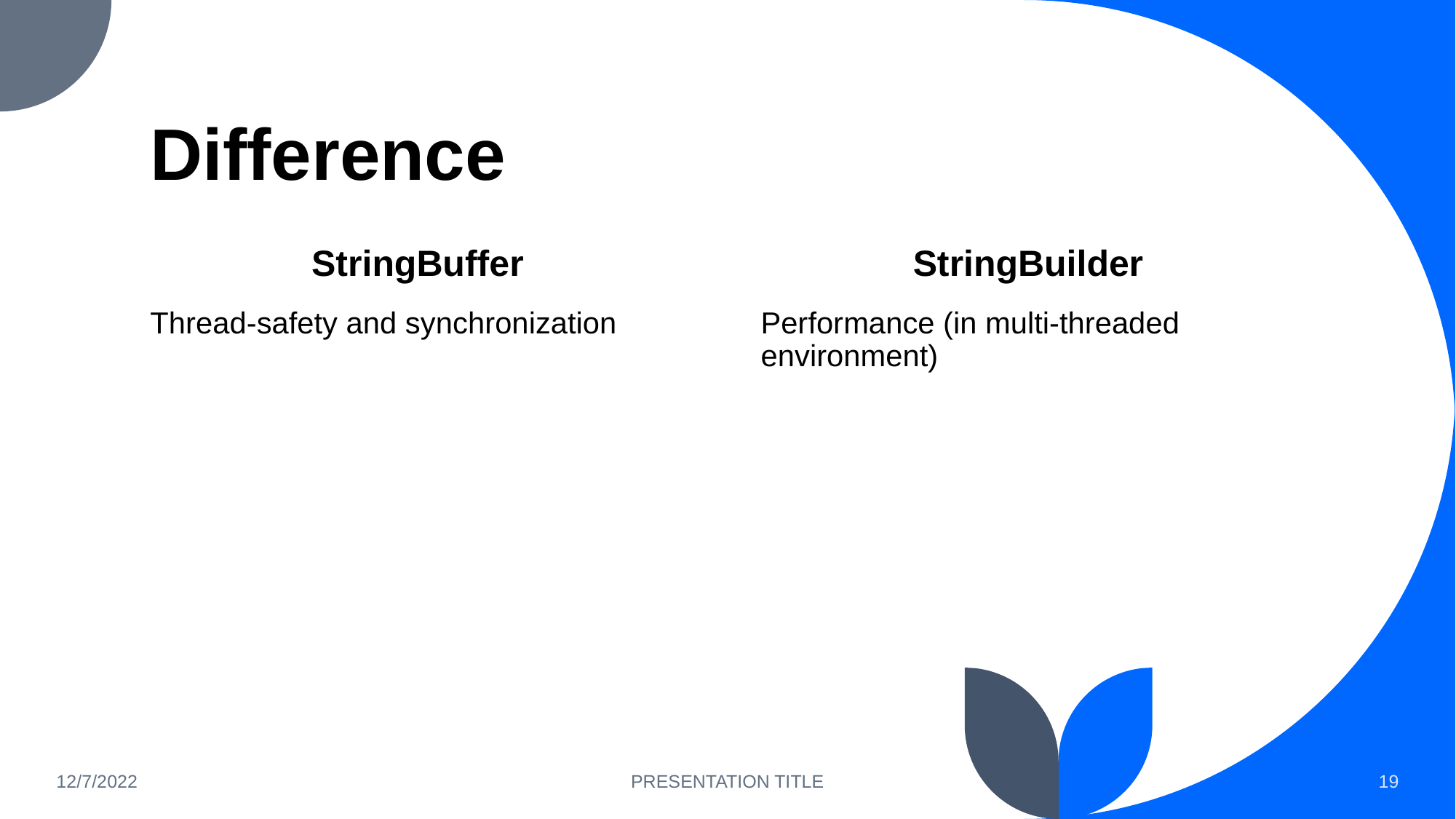

# Difference
StringBuffer
StringBuilder
Thread-safety and synchronization
Performance (in multi-threaded environment)

12/7/2022
PRESENTATION TITLE
19